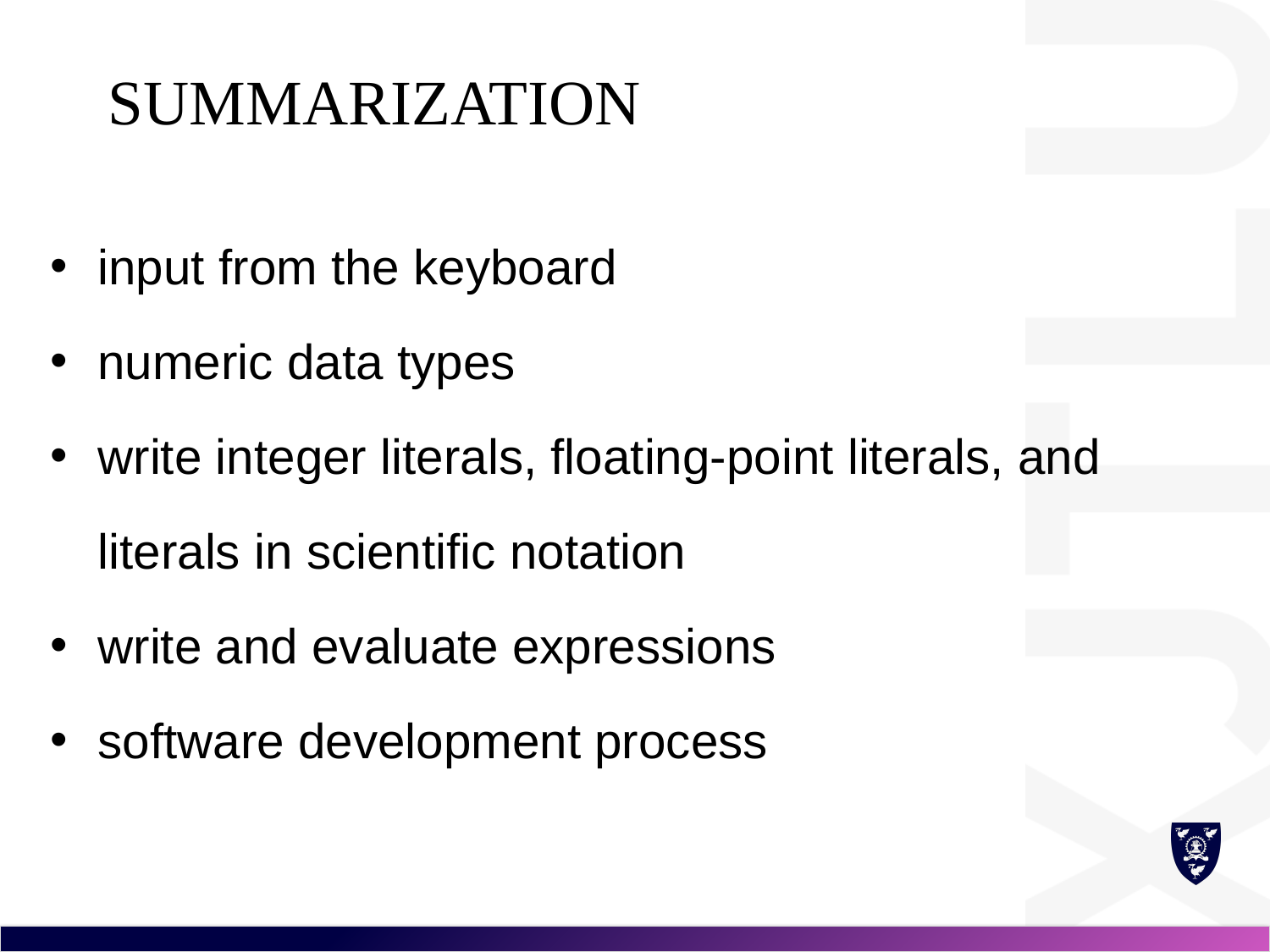

# summarization
input from the keyboard
numeric data types
write integer literals, floating-point literals, and literals in scientific notation
write and evaluate expressions
software development process
63